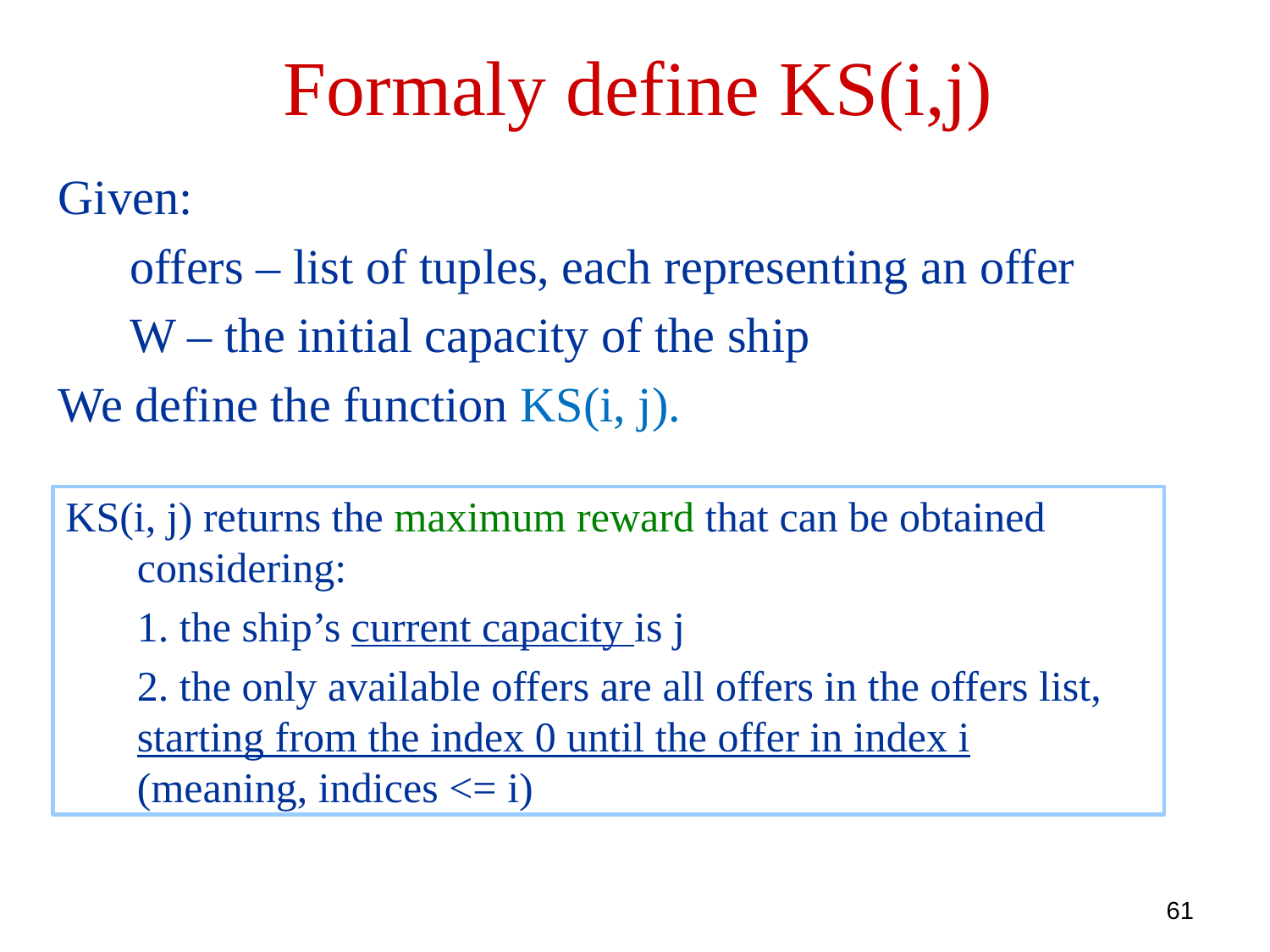

Formaly define KS(i,j)
Given:
	offers – list of tuples, each representing an offer
	W – the initial capacity of the ship
We define the function KS(i, j).

KS(i, j) returns the maximum reward that can be obtained considering:
	1. the ship’s current capacity is j
	2. the only available offers are all offers in the offers list, starting from the index 0 until the offer in index i (meaning, indices <= i)

61